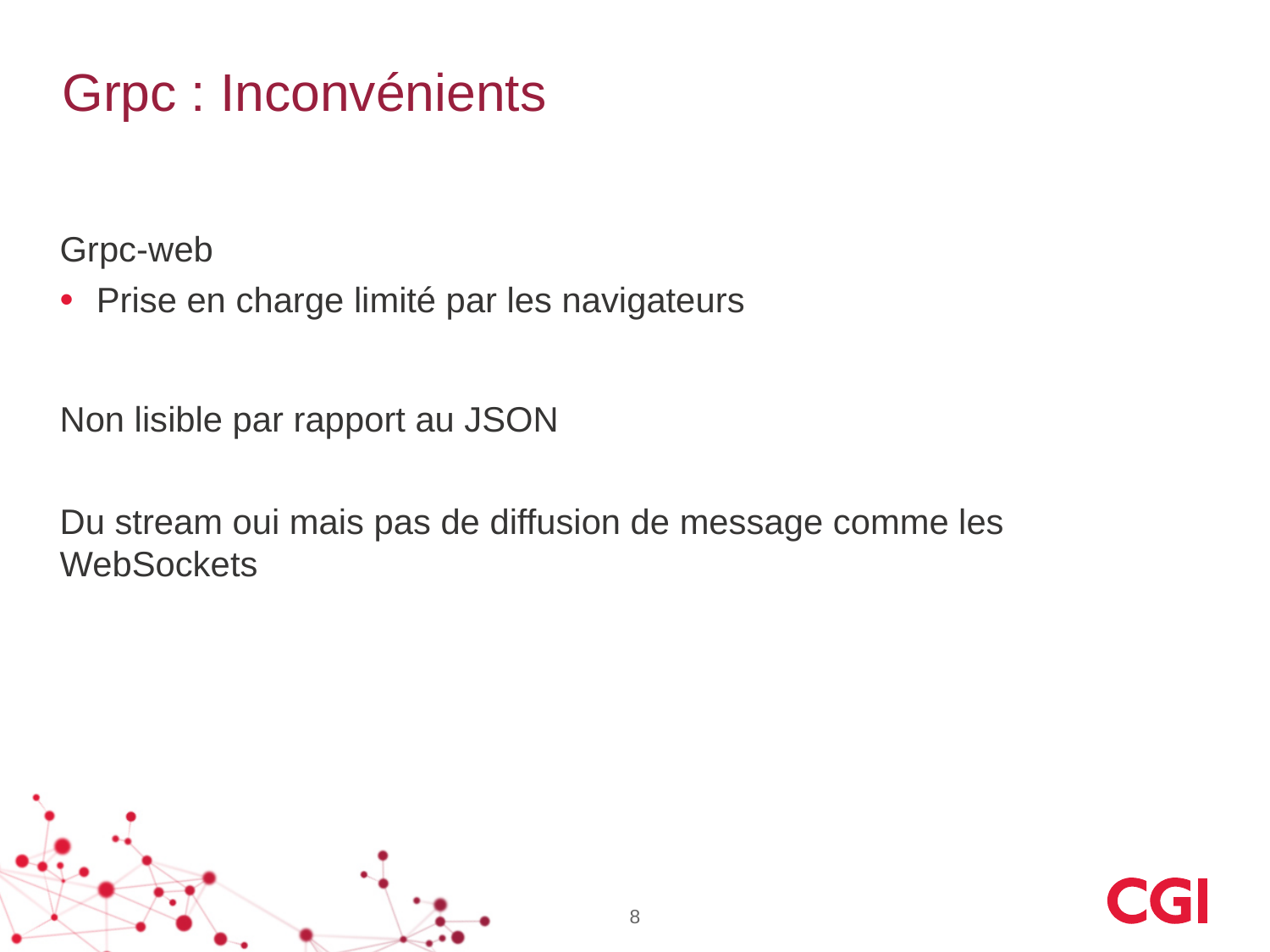

# Grpc : Inconvénients

Grpc-web
Prise en charge limité par les navigateurs

Non lisible par rapport au JSON

Du stream oui mais pas de diffusion de message comme les WebSockets

8